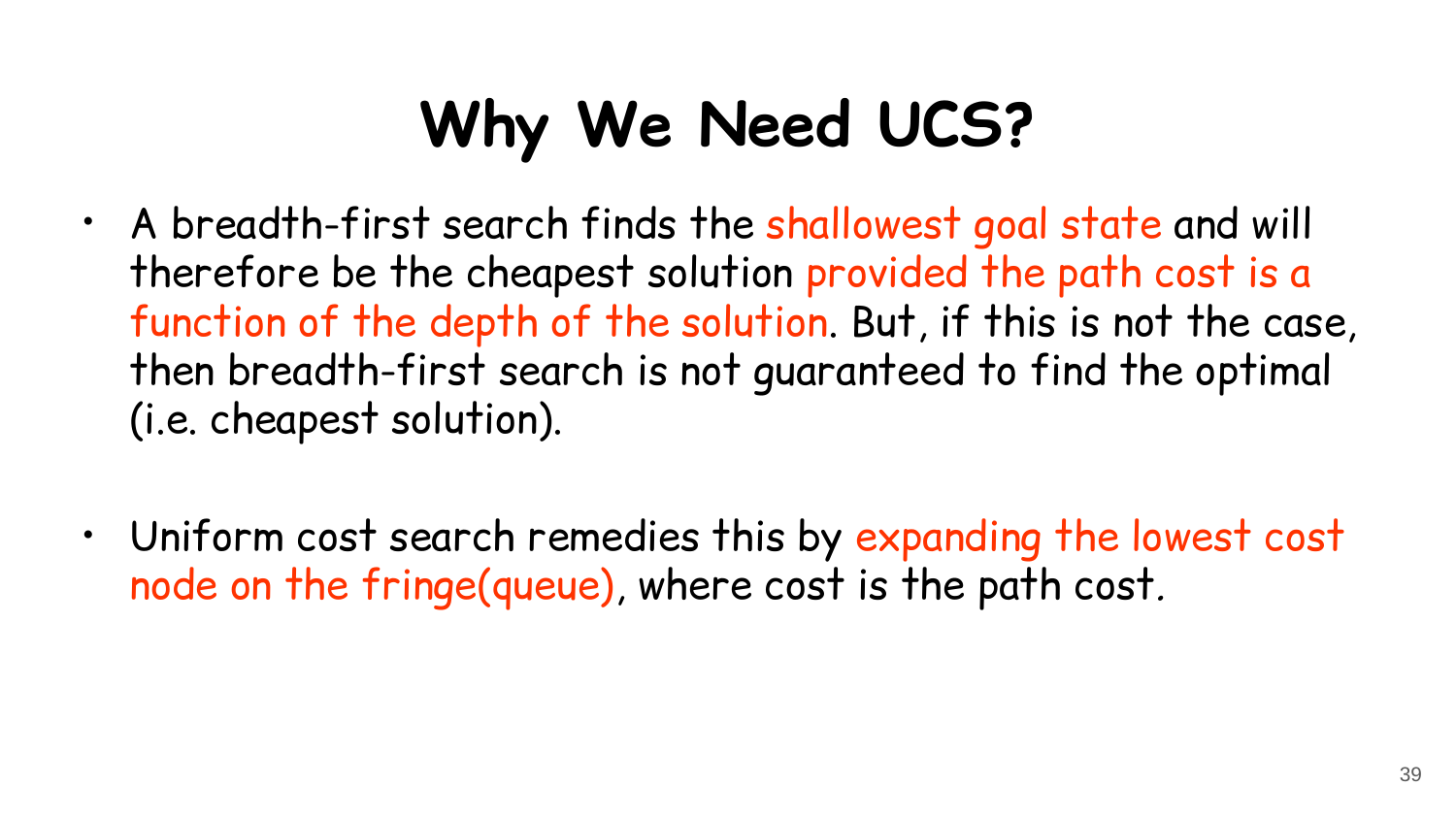

# Why We Need UCS?

A breadth-first search finds the shallowest goal state and will therefore be the cheapest solution provided the path cost is a function of the depth of the solution. But, if this is not the case, then breadth-first search is not guaranteed to find the optimal (i.e. cheapest solution).

Uniform cost search remedies this by expanding the lowest cost node on the fringe(queue), where cost is the path cost.

39